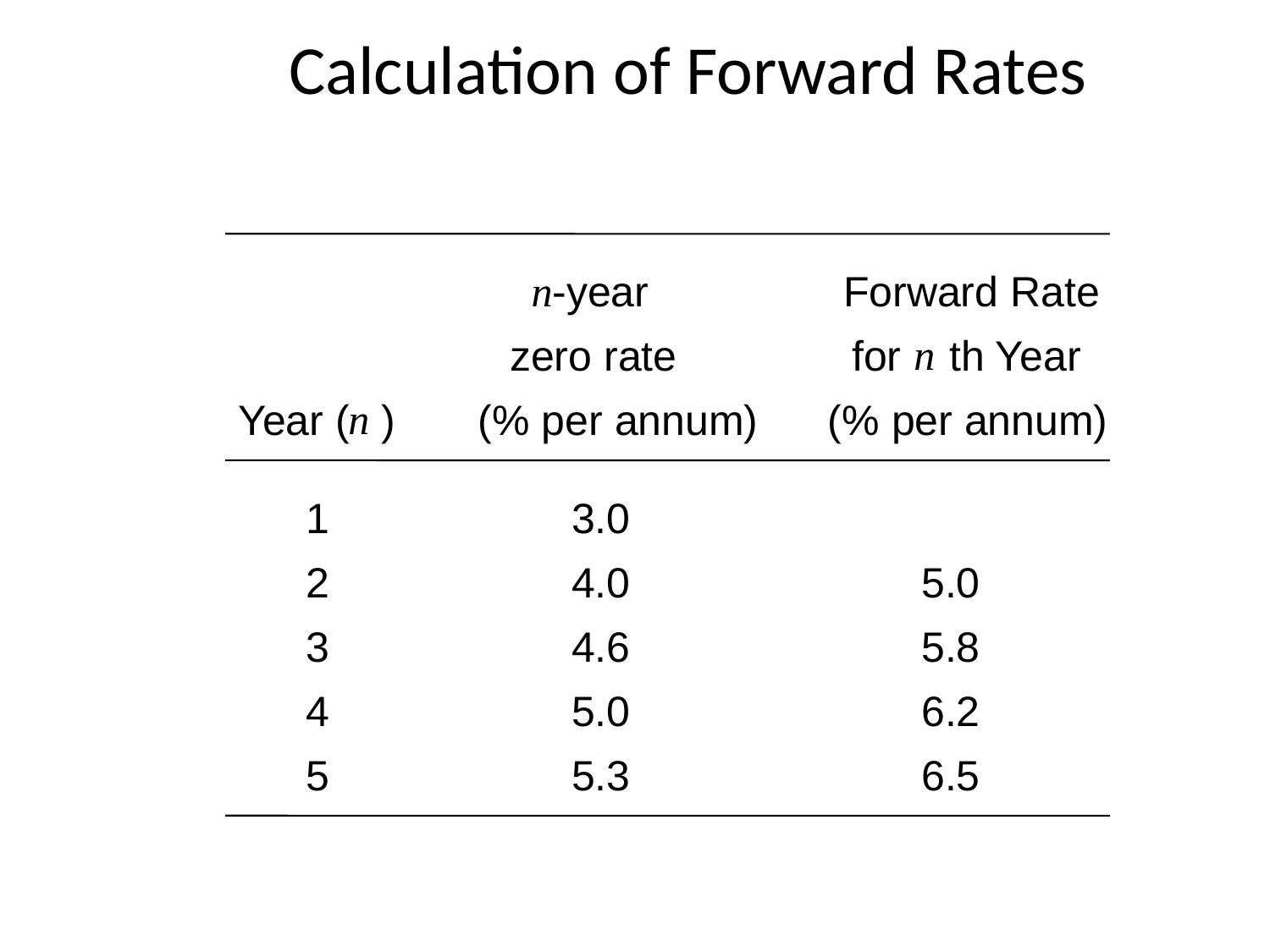

# Calculation of Forward Rates

n-year
Forward Rate
n

zero rate
for
th Year
n
Year (
)
(% per annum)
(% per annum)

1
3.0
2
4.0
5.0
3
4.6
5.8
4
5.0
6.2
5
5.3
6.5